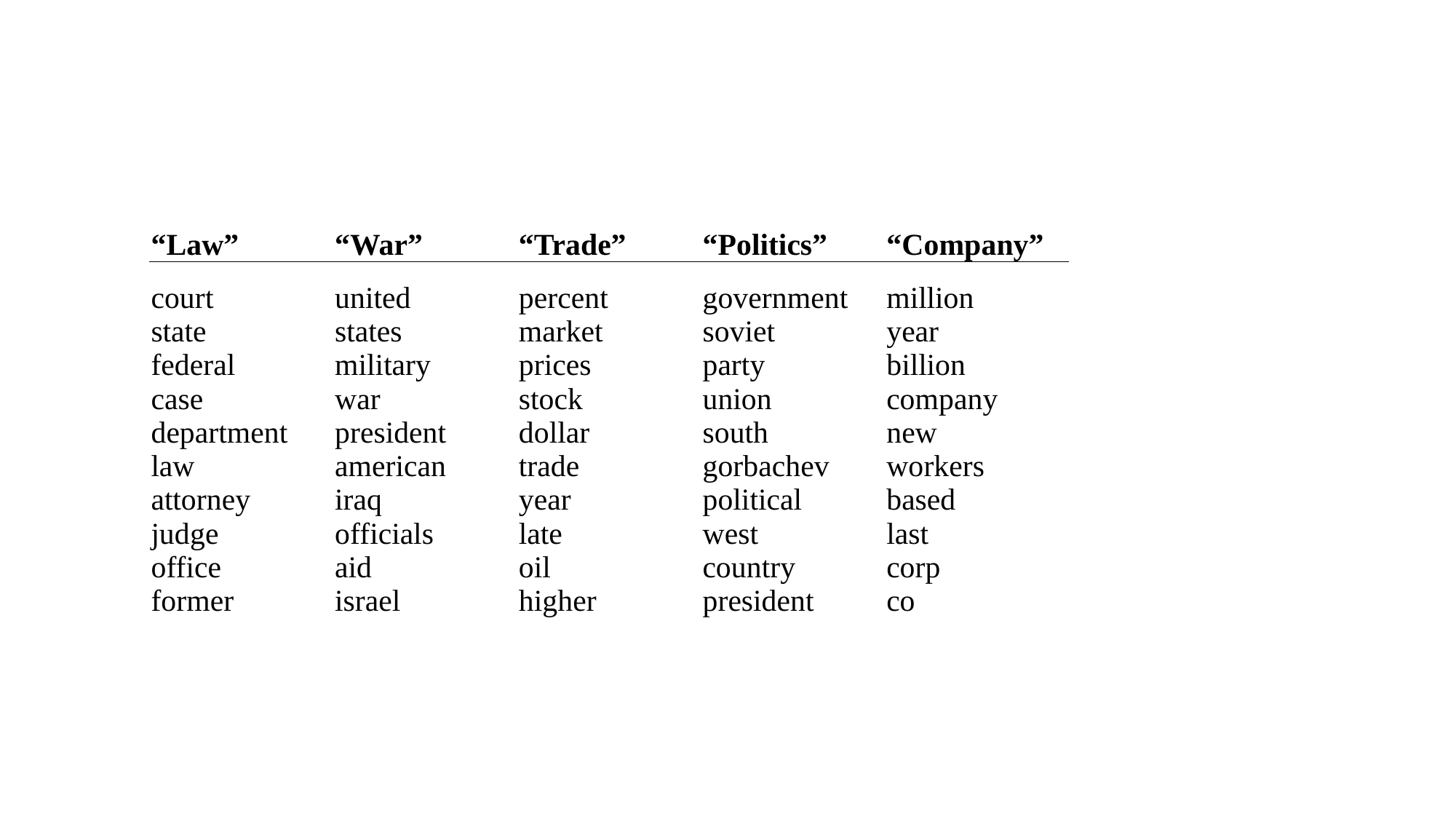

| “Law” | “War” | “Trade” | “Politics” | “Company” |
| --- | --- | --- | --- | --- |
| court state federal case department law attorney judge office former | united states military war president american iraq officials aid israel | percent market prices stock dollar trade year late oil higher | government soviet party union south gorbachev political west country president | million year billion company new workers based last corp co |